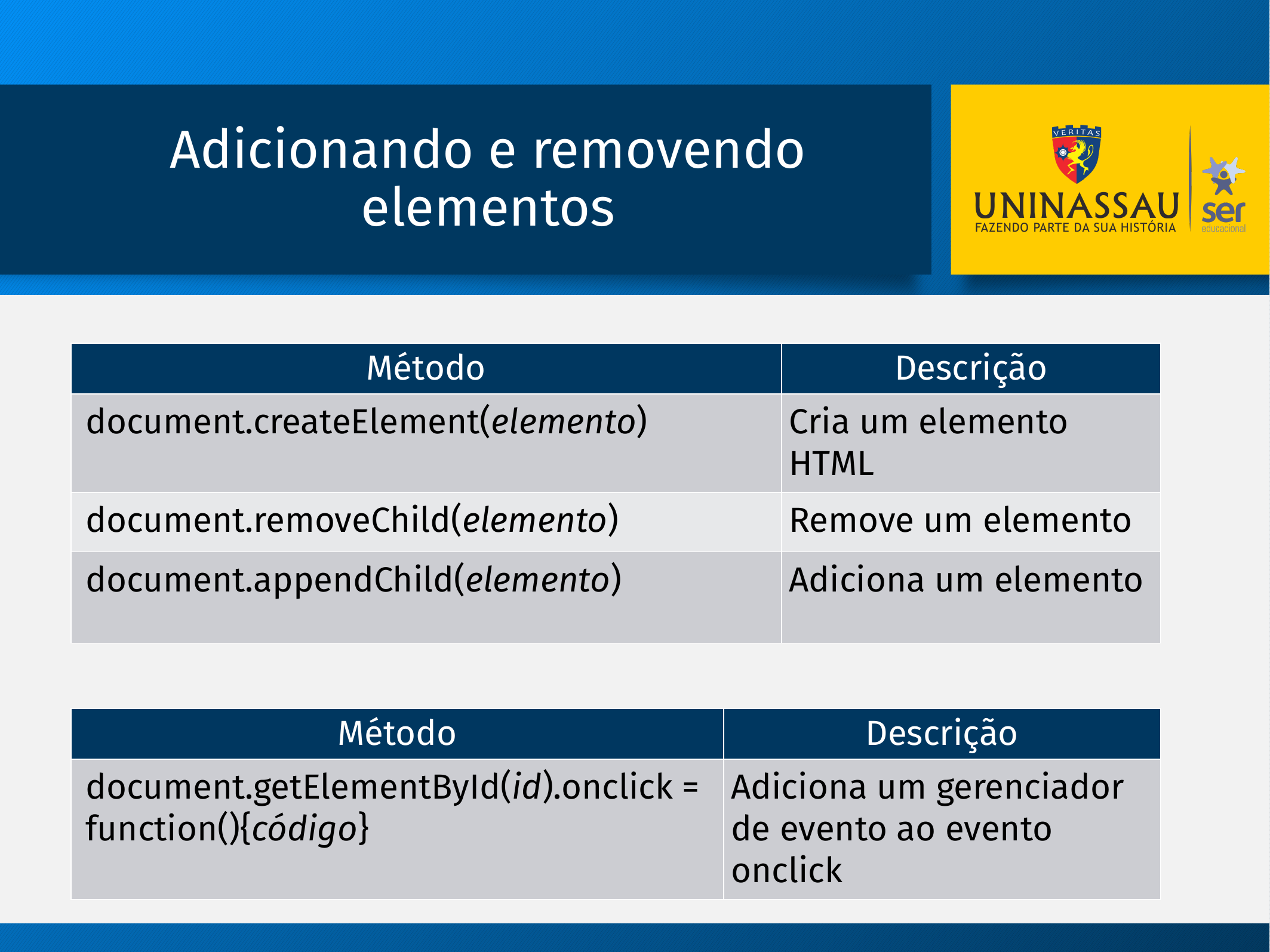

# Adicionando e removendo elementos
| Método | Descrição |
| --- | --- |
| document.createElement(elemento) | Cria um elemento HTML |
| document.removeChild(elemento) | Remove um elemento |
| document.appendChild(elemento) | Adiciona um elemento |
| Método | Descrição |
| --- | --- |
| document.getElementById(id).onclick = function(){código} | Adiciona um gerenciador de evento ao evento onclick |